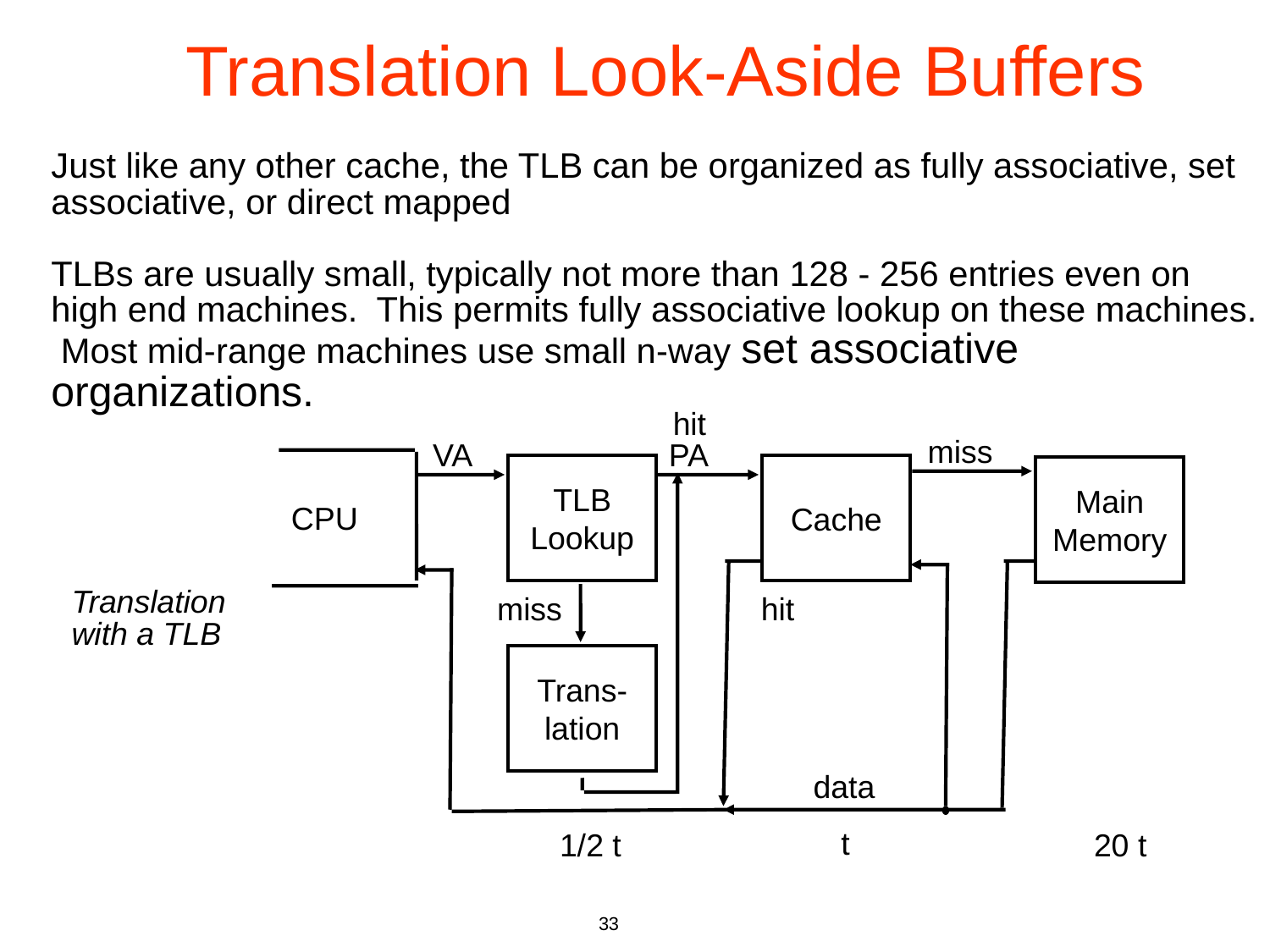

# Translation Look-Aside Buffers
Just like any other cache, the TLB can be organized as fully associative, set associative, or direct mapped

TLBs are usually small, typically not more than 128 - 256 entries even on high end machines.  This permits fully associative lookup on these machines.  Most mid-range machines use small n-way set associative organizations.
hit
miss
VA
PA

TLB
Lookup
Cache
Main
Memory

CPU

Translation
with a TLB

miss
hit
Trans-
lation
data

t
1/2 t
20 t